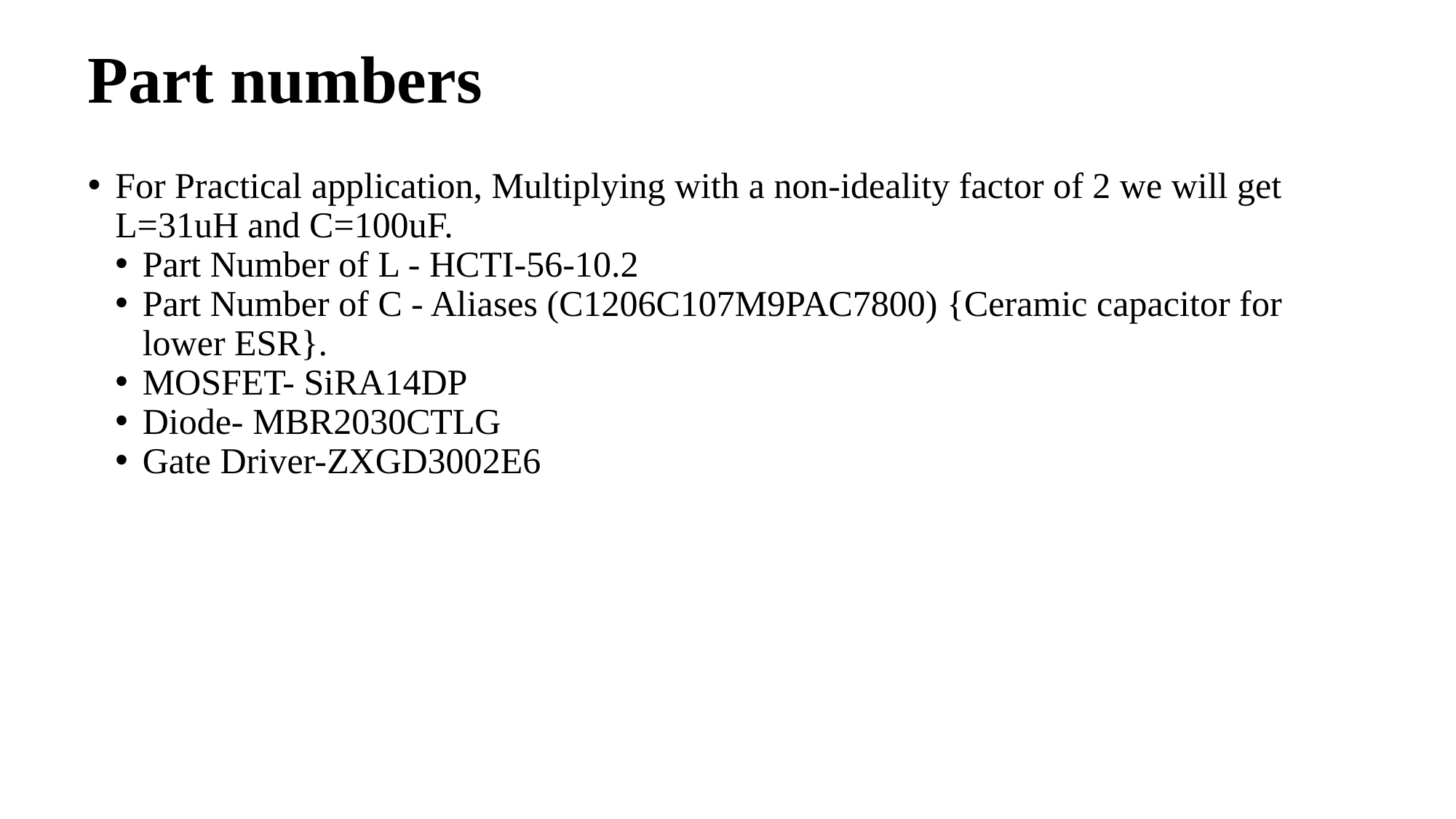

# Part numbers
For Practical application, Multiplying with a non-ideality factor of 2 we will get L=31uH and C=100uF.
Part Number of L - HCTI-56-10.2
Part Number of C - Aliases (C1206C107M9PAC7800) {Ceramic capacitor for lower ESR}.
MOSFET- SiRA14DP
Diode- MBR2030CTLG
Gate Driver-ZXGD3002E6